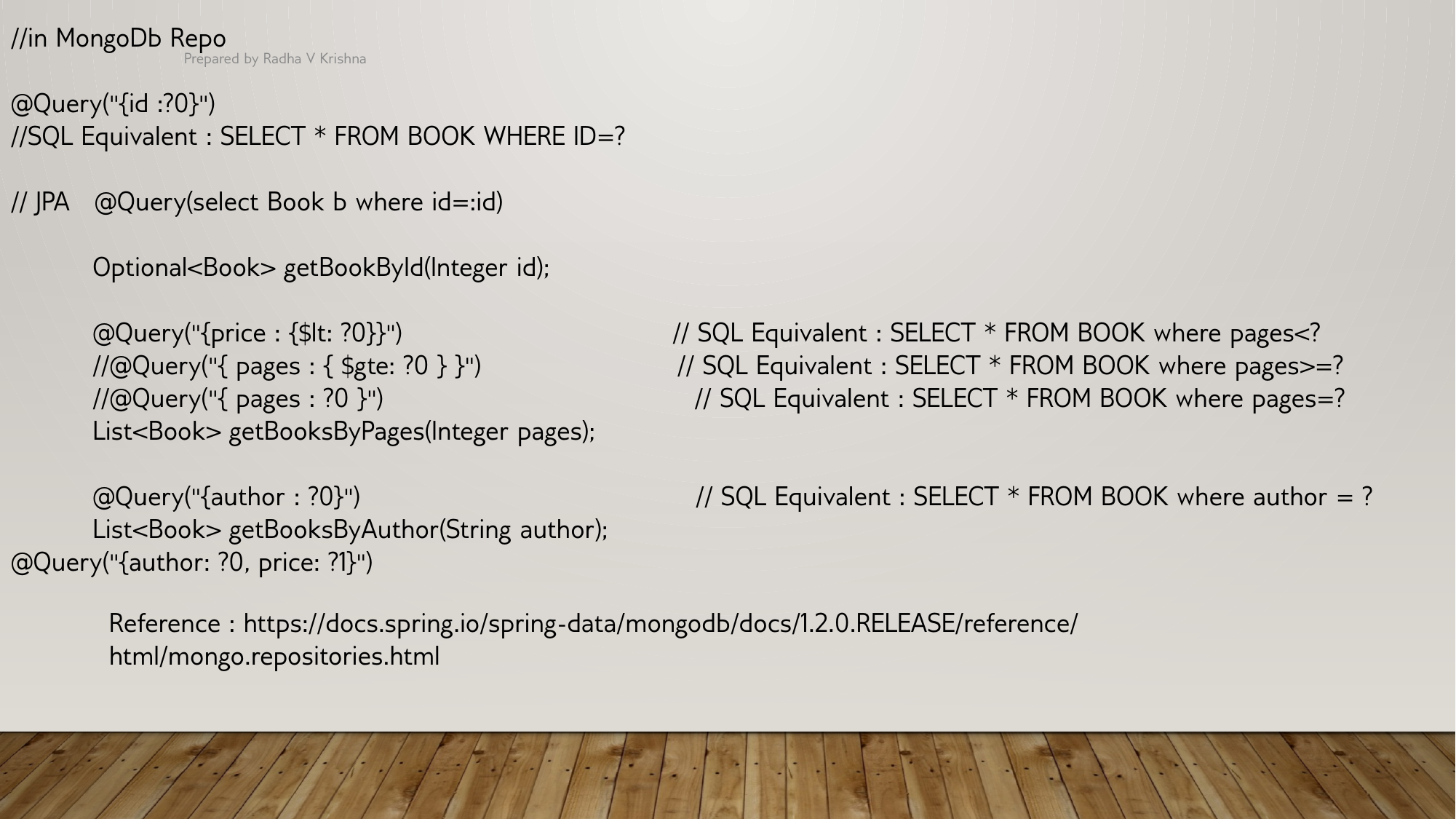

//in MongoDb Repo

@Query("{id :?0}")
//SQL Equivalent : SELECT * FROM BOOK WHERE ID=?

// JPA   @Query(select Book b where id=:id)

          Optional<Book> getBookById(Integer id);

          @Query("{price : {$lt: ?0}}")                                 // SQL Equivalent : SELECT * FROM BOOK where pages<?
          //@Query("{ pages : { $gte: ?0 } }")                        // SQL Equivalent : SELECT * FROM BOOK where pages>=?
          //@Query("{ pages : ?0 }")                                      // SQL Equivalent : SELECT * FROM BOOK where pages=?
          List<Book> getBooksByPages(Integer pages);

          @Query("{author : ?0}")                                         // SQL Equivalent : SELECT * FROM BOOK where author = ?
          List<Book> getBooksByAuthor(String author);
@Query("{author: ?0, price: ?1}")
Prepared by Radha V Krishna
Reference : https://docs.spring.io/spring-data/mongodb/docs/1.2.0.RELEASE/reference/html/mongo.repositories.html